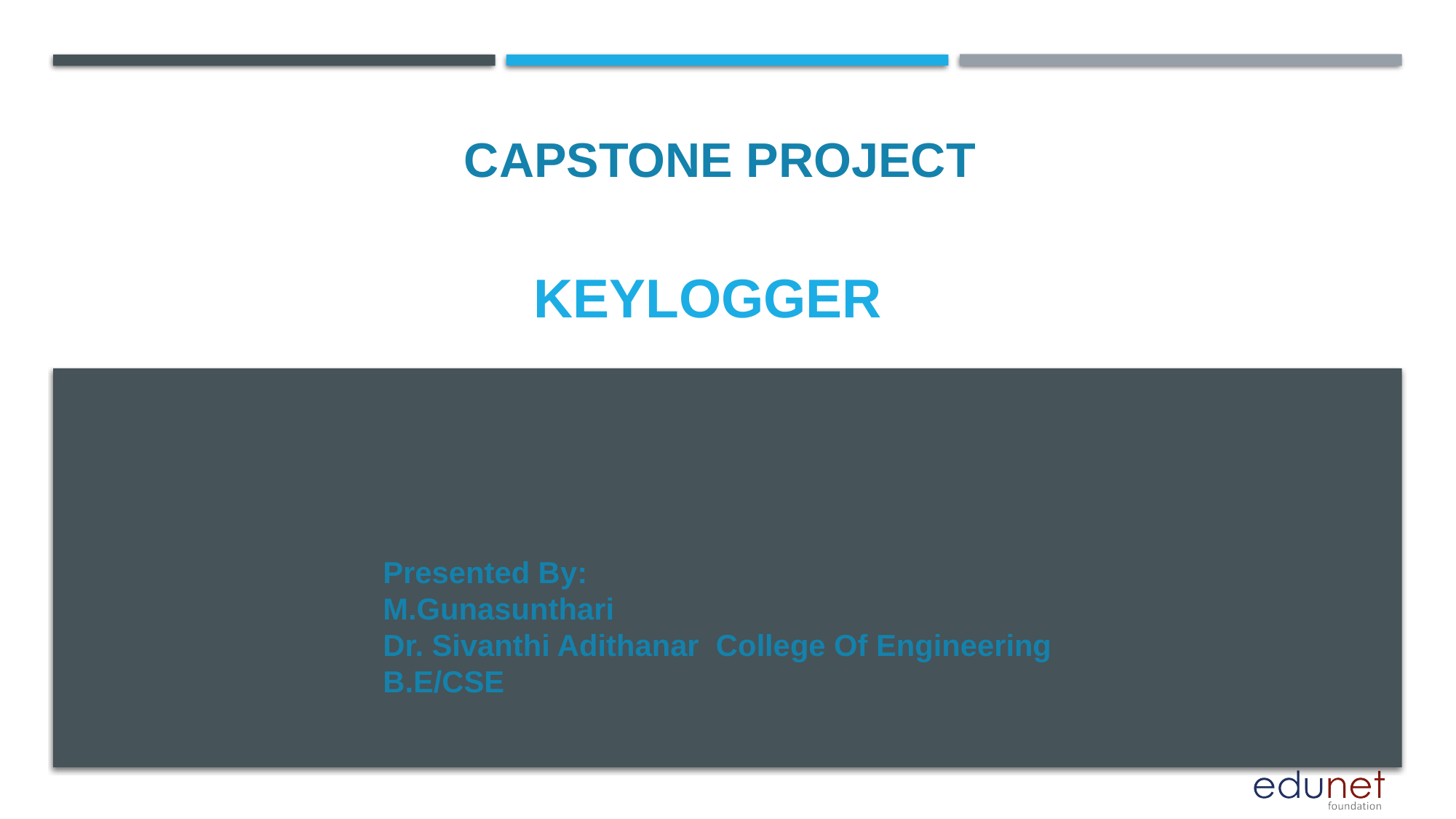

CAPSTONE PROJECT
# KEYLOGGER
Presented By:
M.Gunasunthari
Dr. Sivanthi Adithanar  College Of Engineering
B.E/CSE